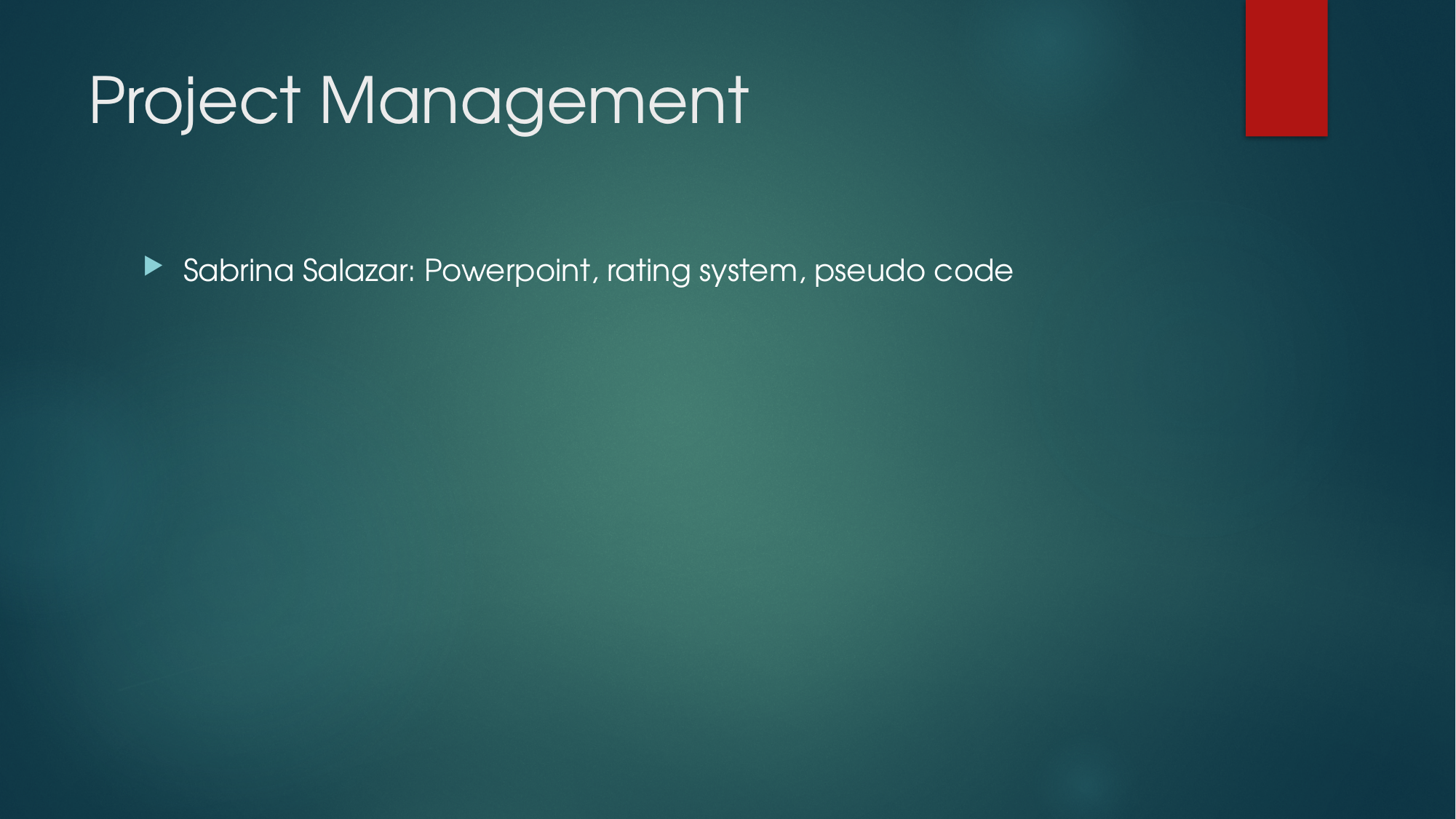

# Project Management
Sabrina Salazar: Powerpoint, rating system, pseudo code